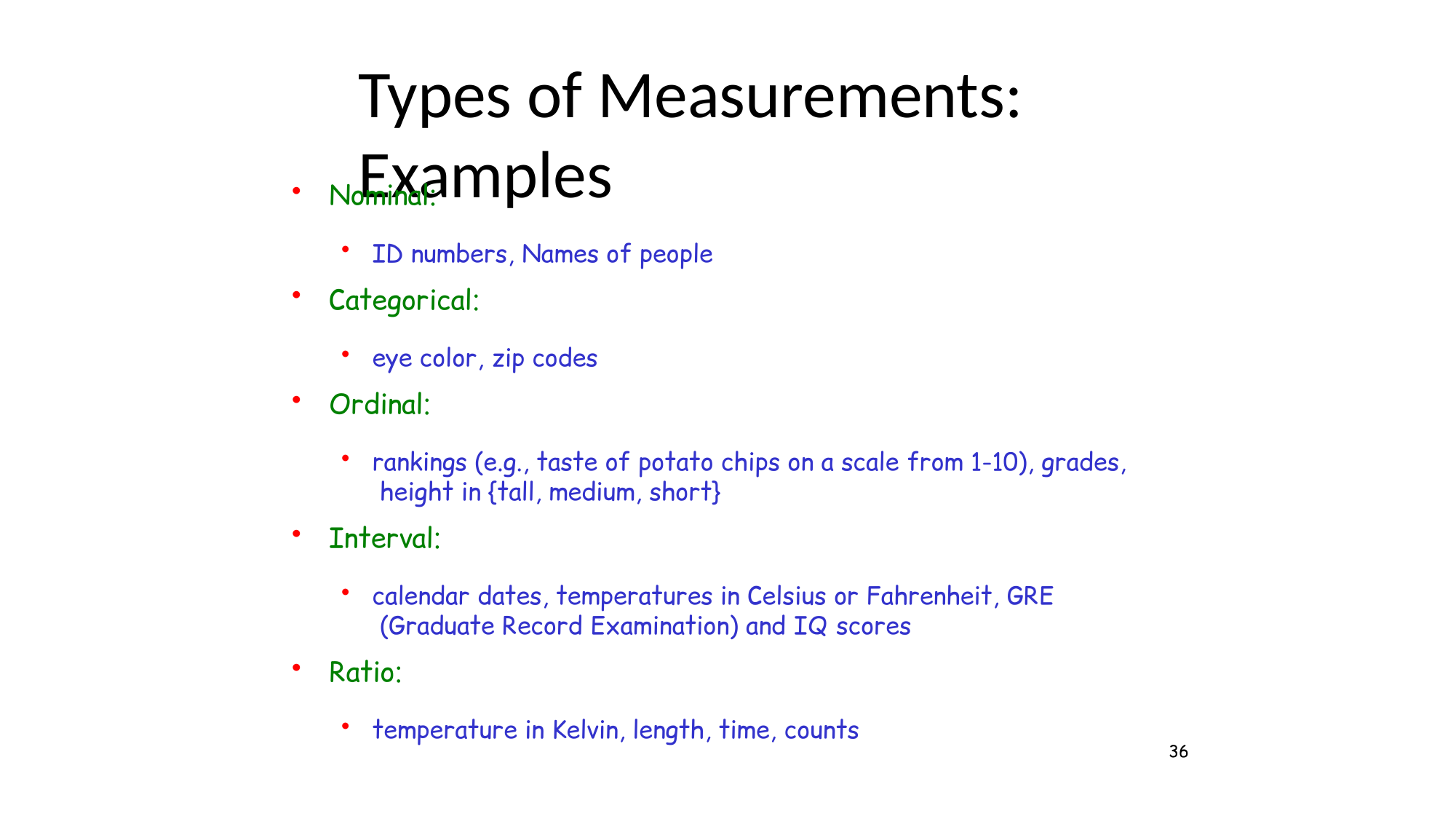

# Types of Measurements: Examples
Nominal:
ID numbers, Names of people
Categorical:
eye color, zip codes
Ordinal:
rankings (e.g., taste of potato chips on a scale from 1-10), grades,  height in {tall, medium, short}
Interval:
calendar dates, temperatures in Celsius or Fahrenheit, GRE  (Graduate Record Examination) and IQ scores
Ratio:
temperature in Kelvin, length, time, counts
36